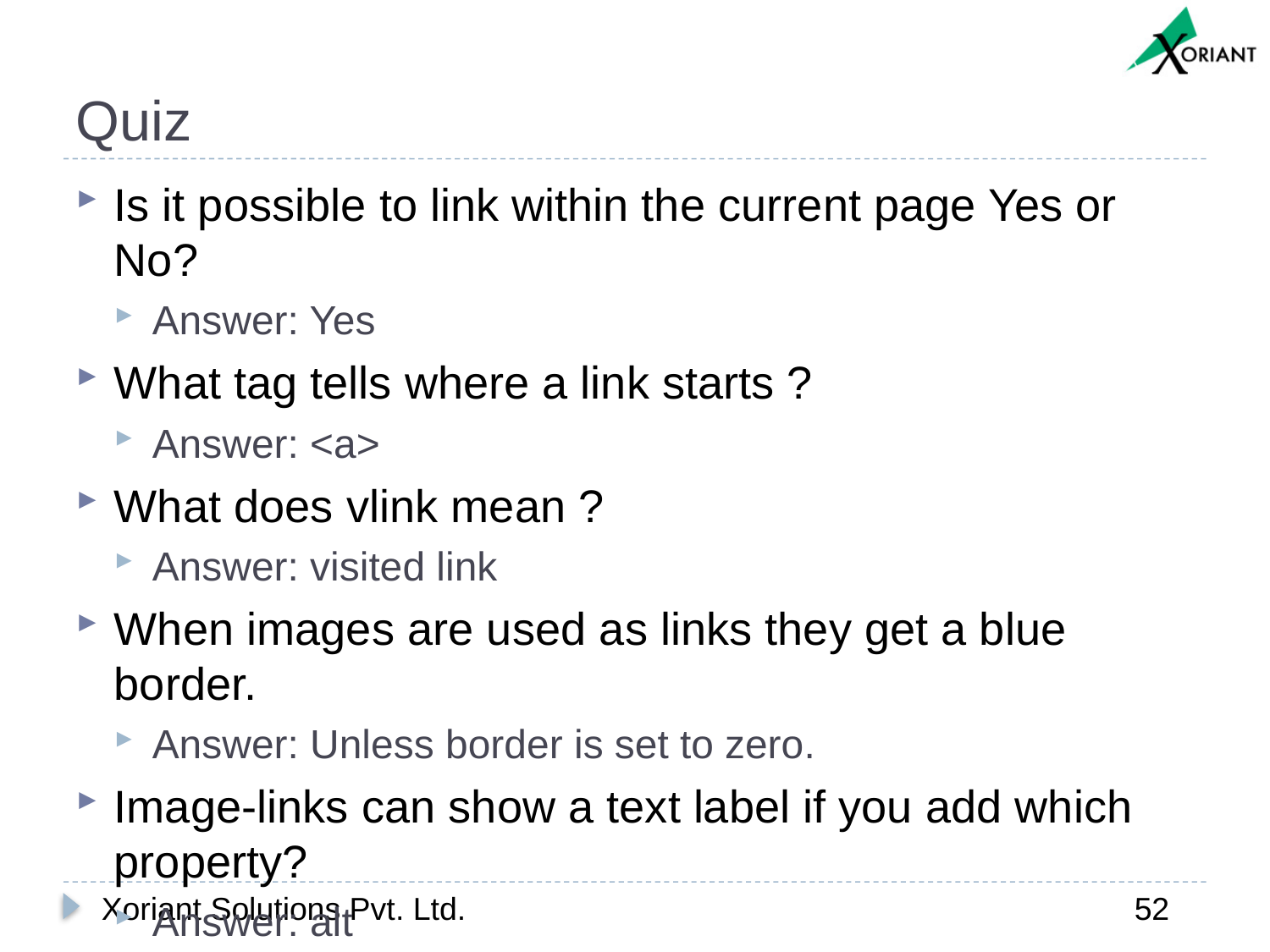

# Quiz
Is it possible to link within the current page Yes or No?
Answer: Yes
What tag tells where a link starts ?
Answer: <a>
What does vlink mean ?
Answer: visited link
When images are used as links they get a blue border.
Answer: Unless border is set to zero.
Image-links can show a text label if you add which property?
Answer: alt
Xoriant Solutions Pvt. Ltd.
52